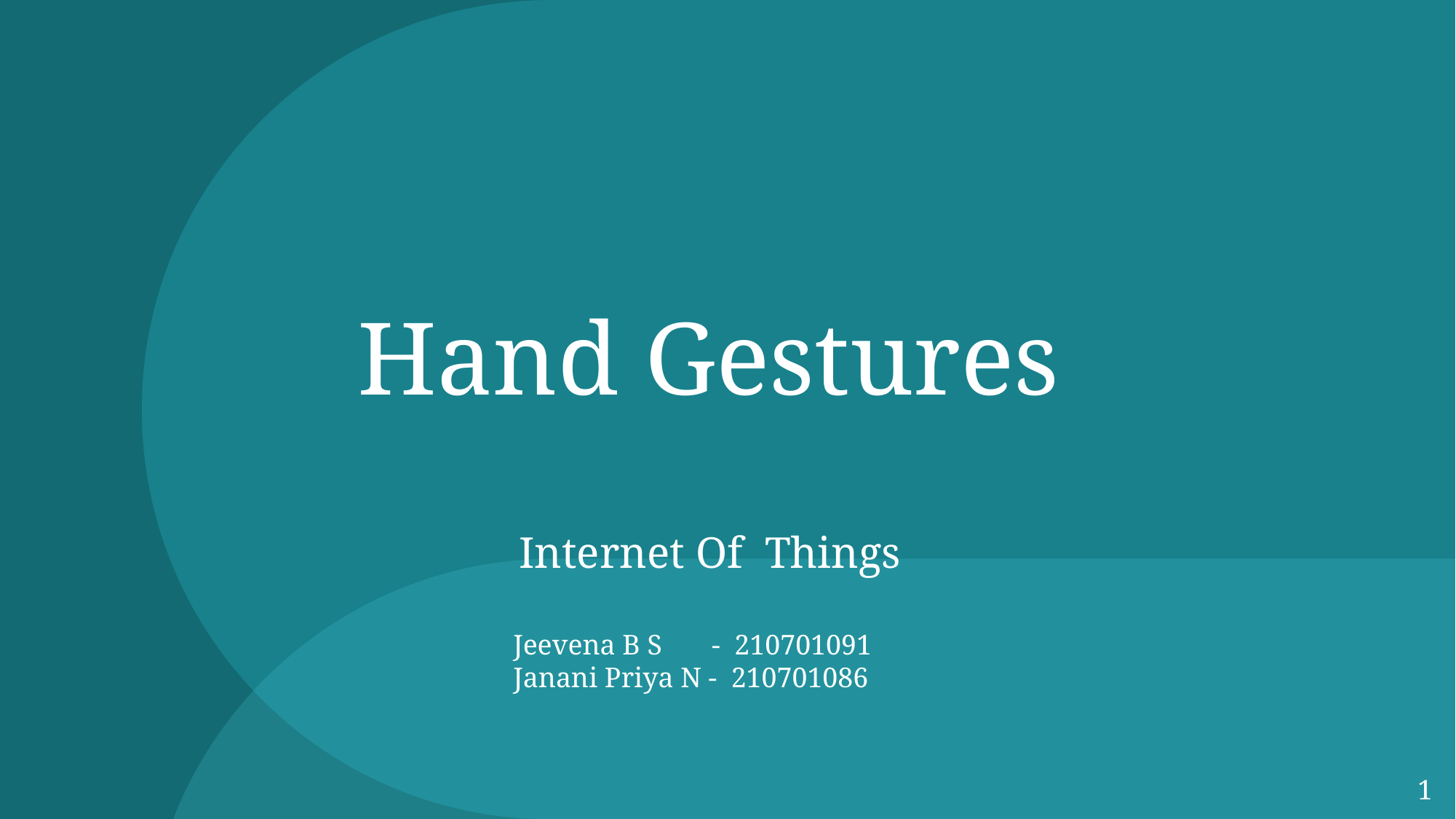

# Hand Gestures

           Internet Of  Things

     Jeevena B S       -  210701091
     Janani Priya N -  210701086

1